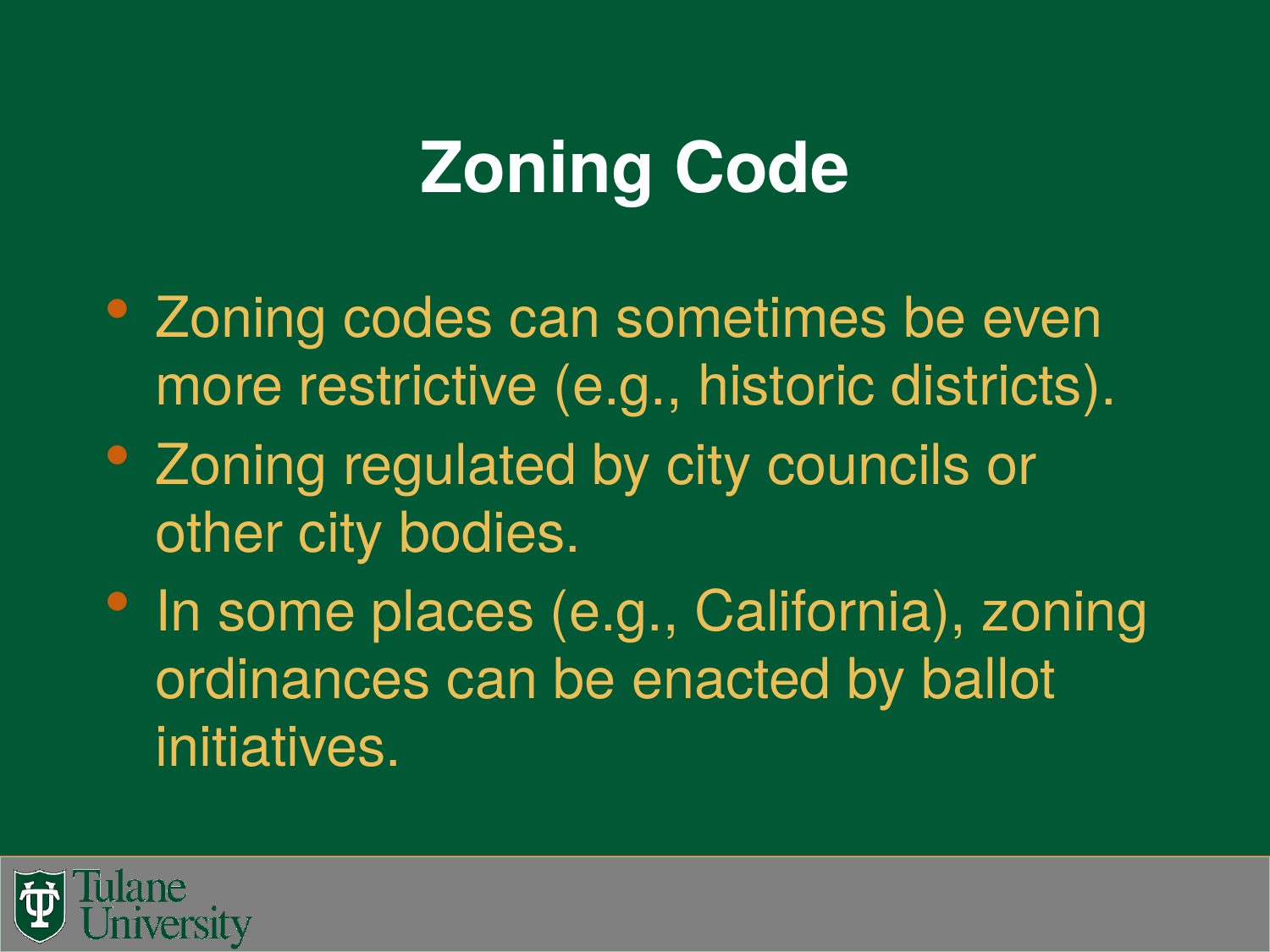

# Zoning Code
Zoning codes can sometimes be even more restrictive (e.g., historic districts).
Zoning regulated by city councils or other city bodies.
In some places (e.g., California), zoning ordinances can be enacted by ballot initiatives.